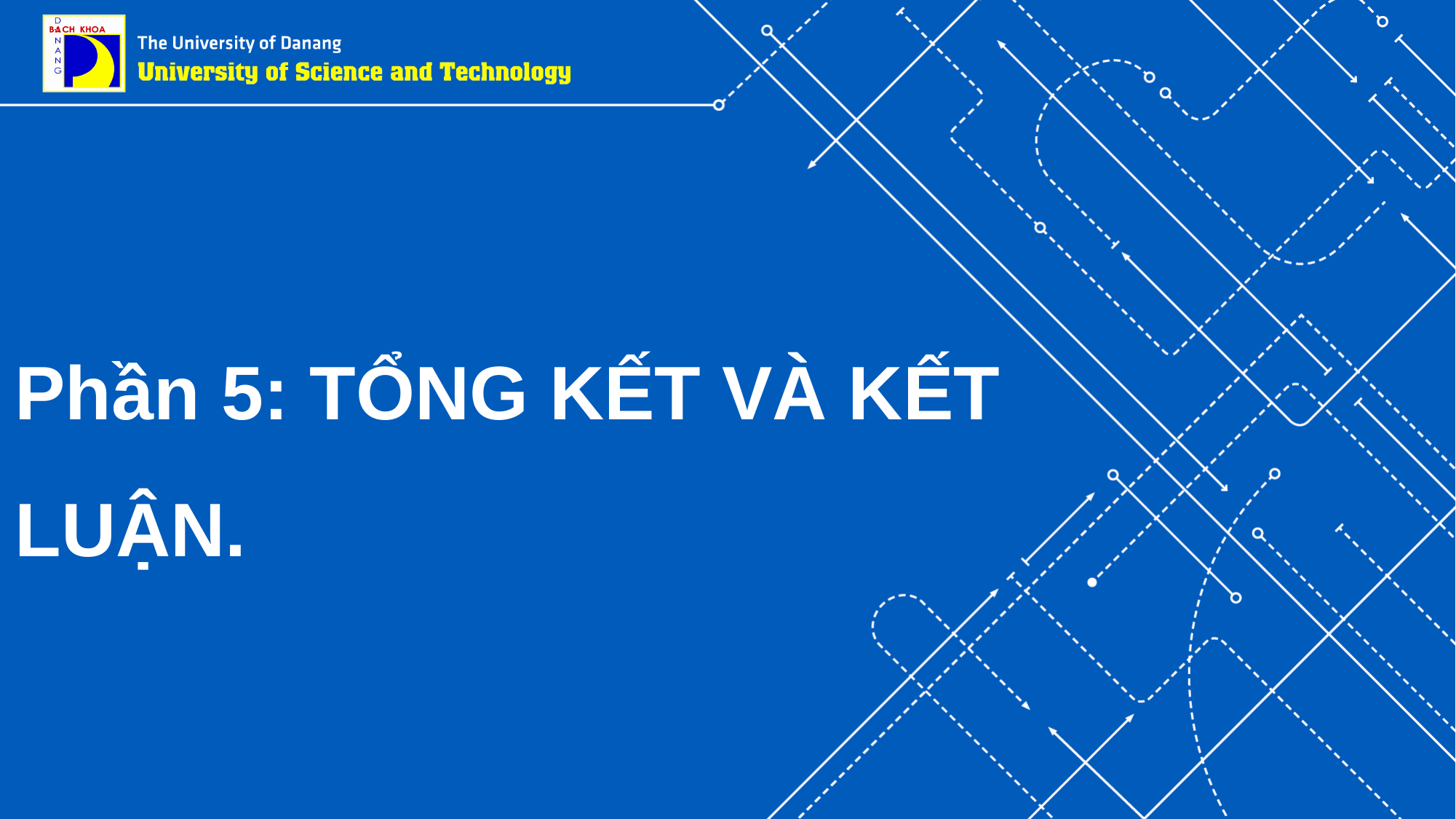

# Phần 5: TỔNG KẾT VÀ KẾT LUẬN.